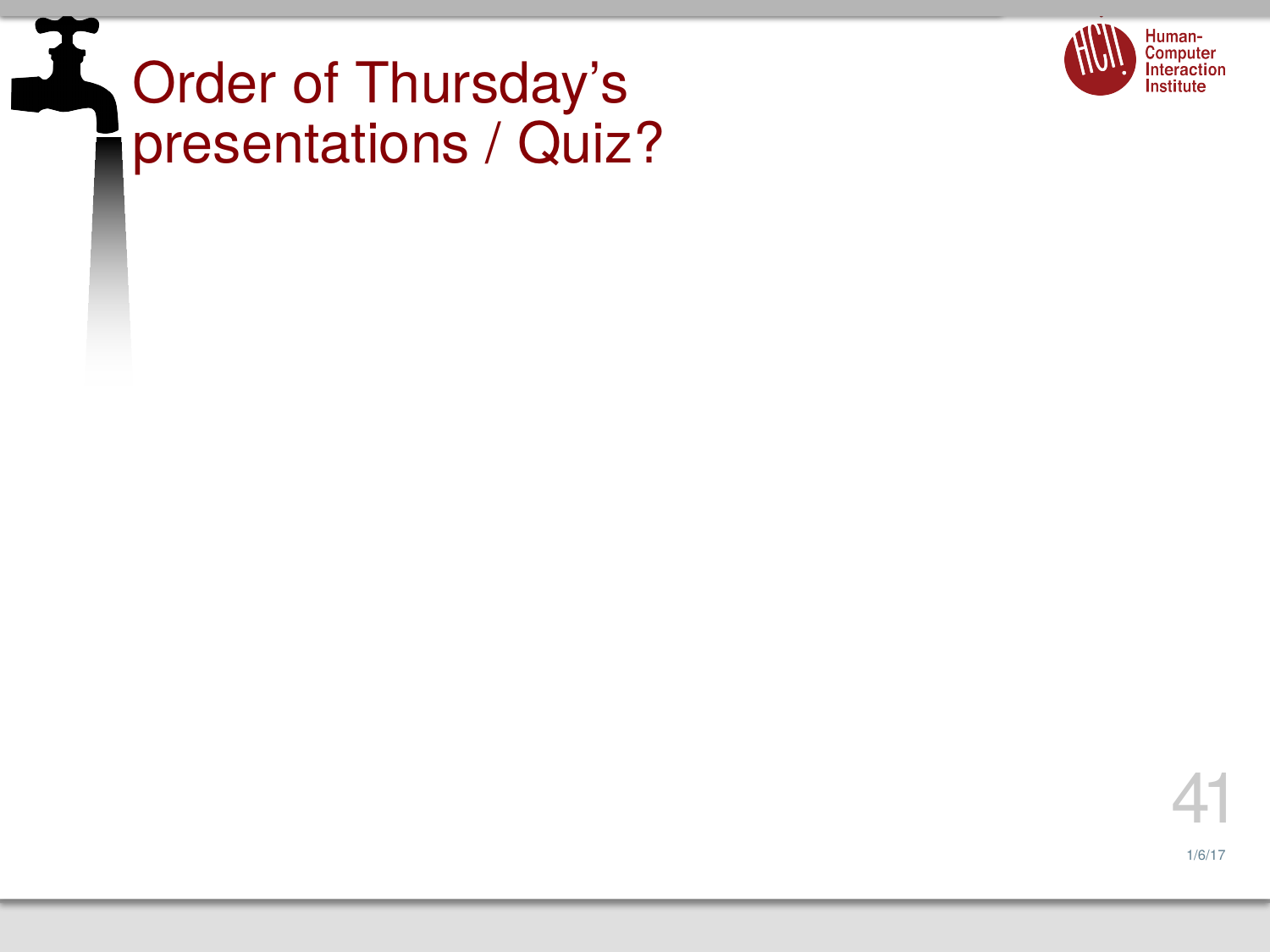

# Order of Thursday’s presentations / Quiz?

41
1/6/17